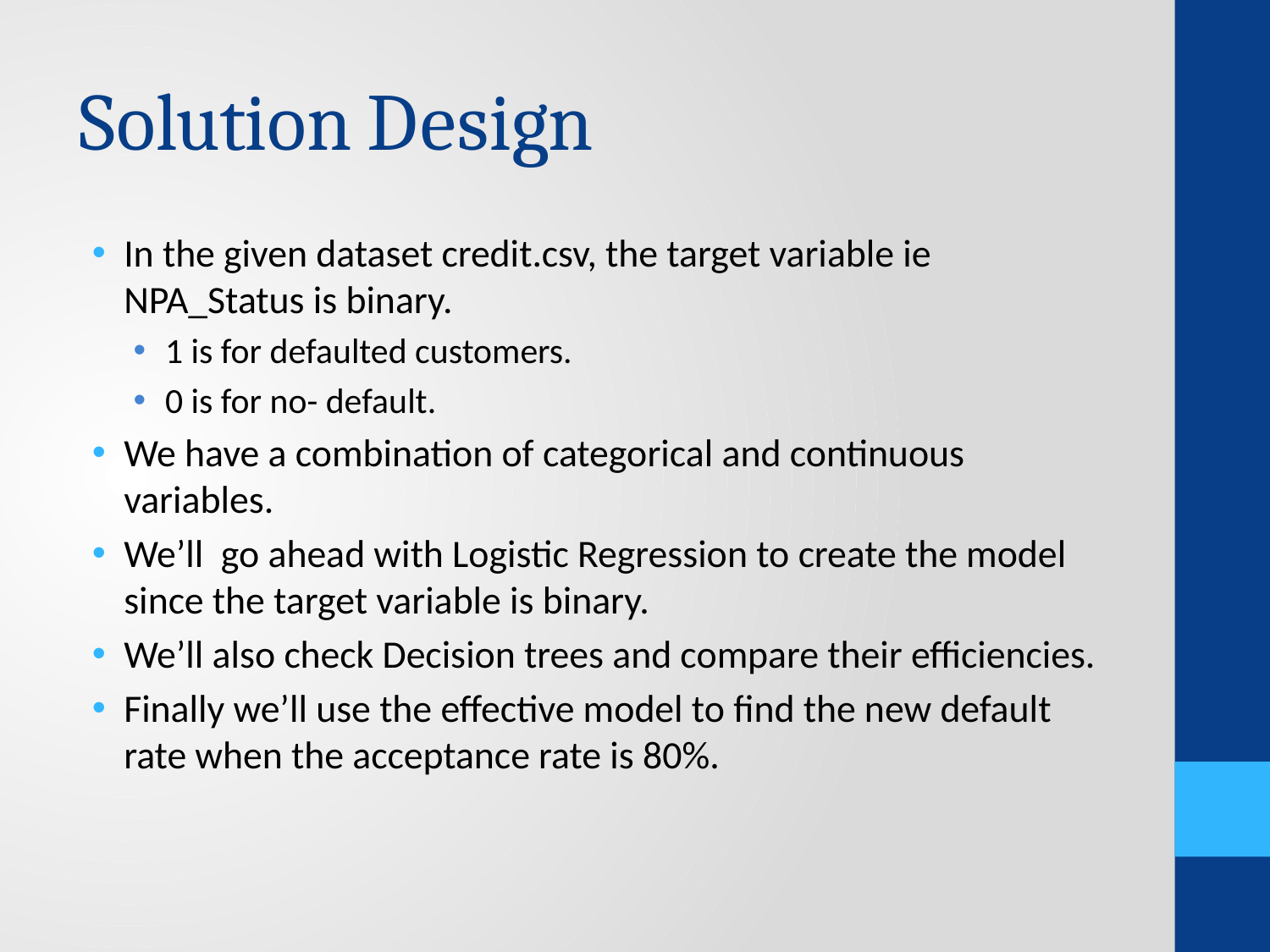

# Solution Design
In the given dataset credit.csv, the target variable ie NPA_Status is binary.
1 is for defaulted customers.
0 is for no- default.
We have a combination of categorical and continuous variables.
We’ll  go ahead with Logistic Regression to create the model since the target variable is binary.
We’ll also check Decision trees and compare their efficiencies.
Finally we’ll use the effective model to find the new default rate when the acceptance rate is 80%.